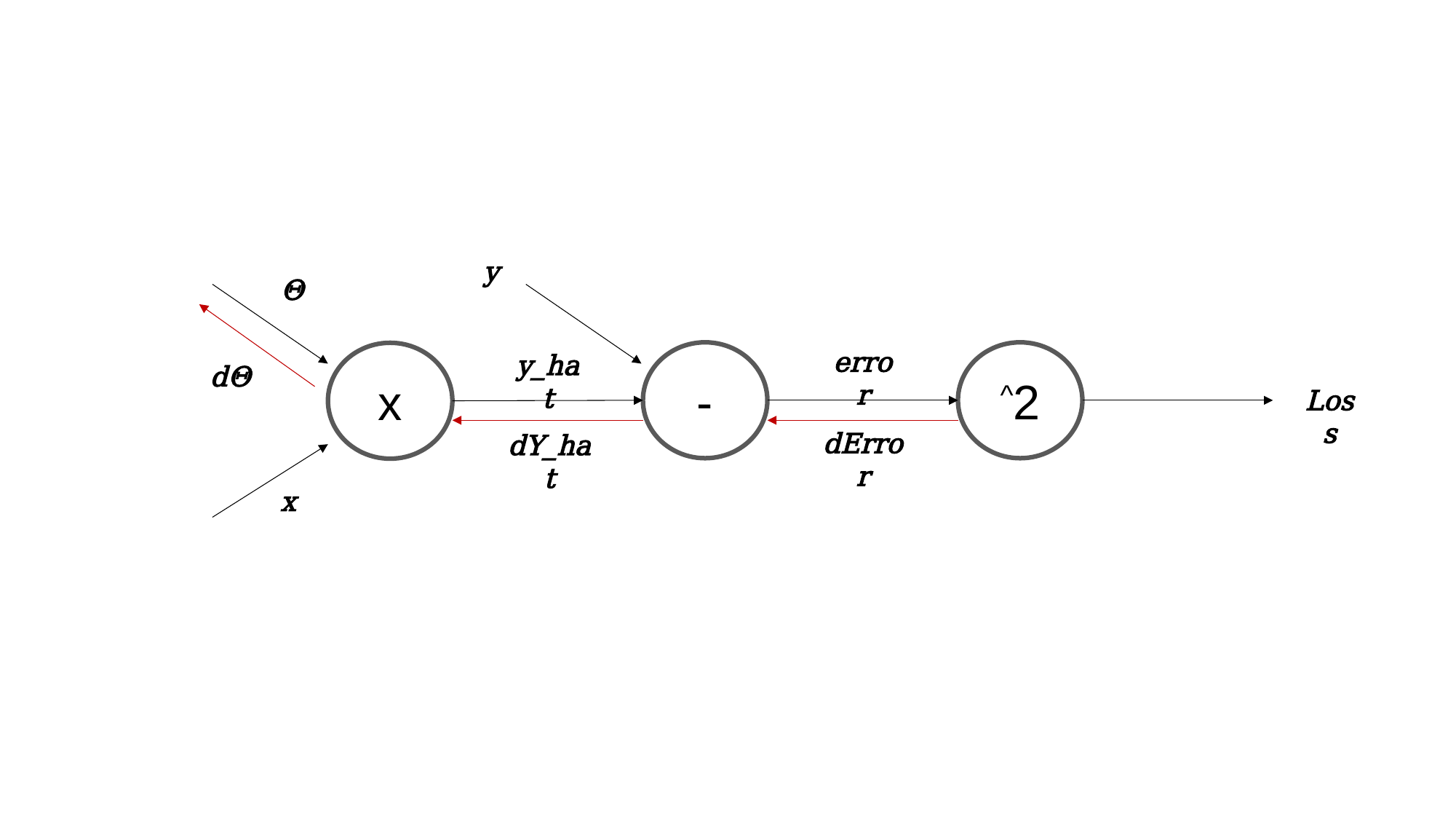

y
Θ
error
y_hat
-
^2
x
dΘ
Loss
dError
dY_hat
x